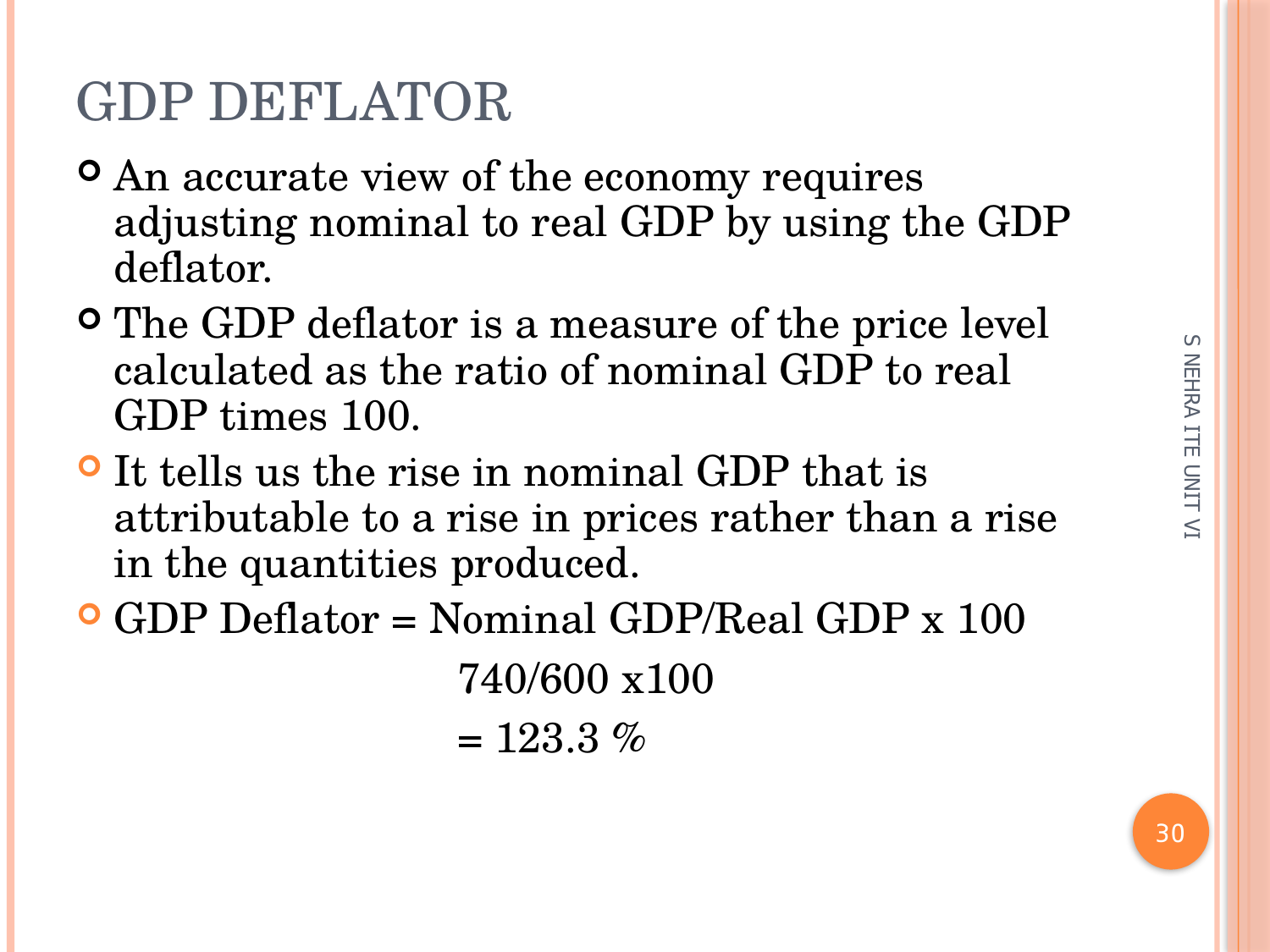

# GDP deflator
An accurate view of the economy requires adjusting nominal to real GDP by using the GDP deflator.
The GDP deflator is a measure of the price level calculated as the ratio of nominal GDP to real GDP times 100.
It tells us the rise in nominal GDP that is attributable to a rise in prices rather than a rise in the quantities produced.
GDP Deflator = Nominal GDP/Real GDP x 100
			740/600 x100
			= 123.3 %

S NEHRA ITE UNIT VI
30